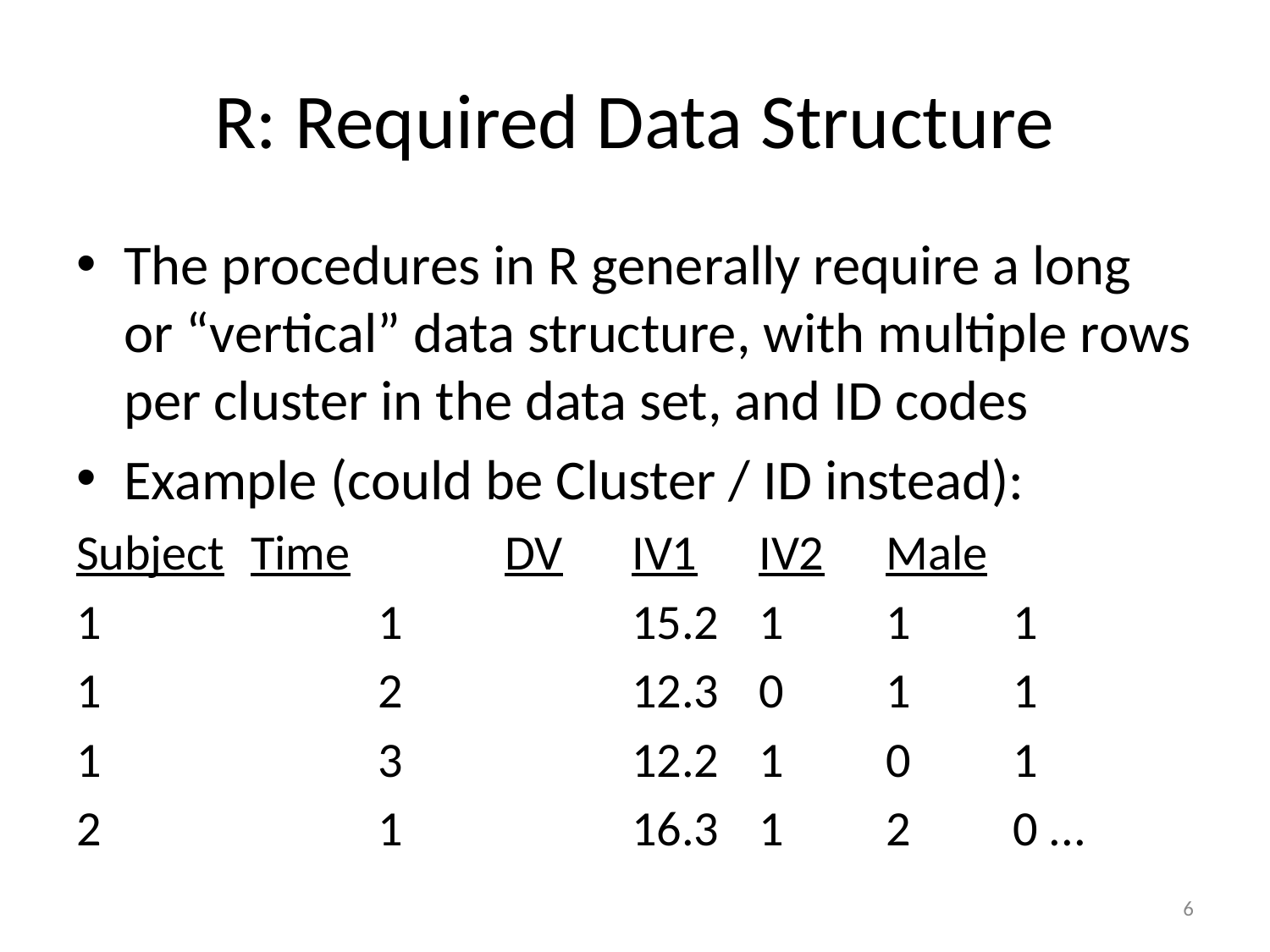

# R: Required Data Structure
The procedures in R generally require a long or “vertical” data structure, with multiple rows per cluster in the data set, and ID codes
Example (could be Cluster / ID instead):
Subject	Time		DV	IV1	IV2	Male
1			1		15.2	1	1	1
1			2		12.3	0	1	1
1			3		12.2	1	0	1
2			1		16.3	1	2	0 ...
6